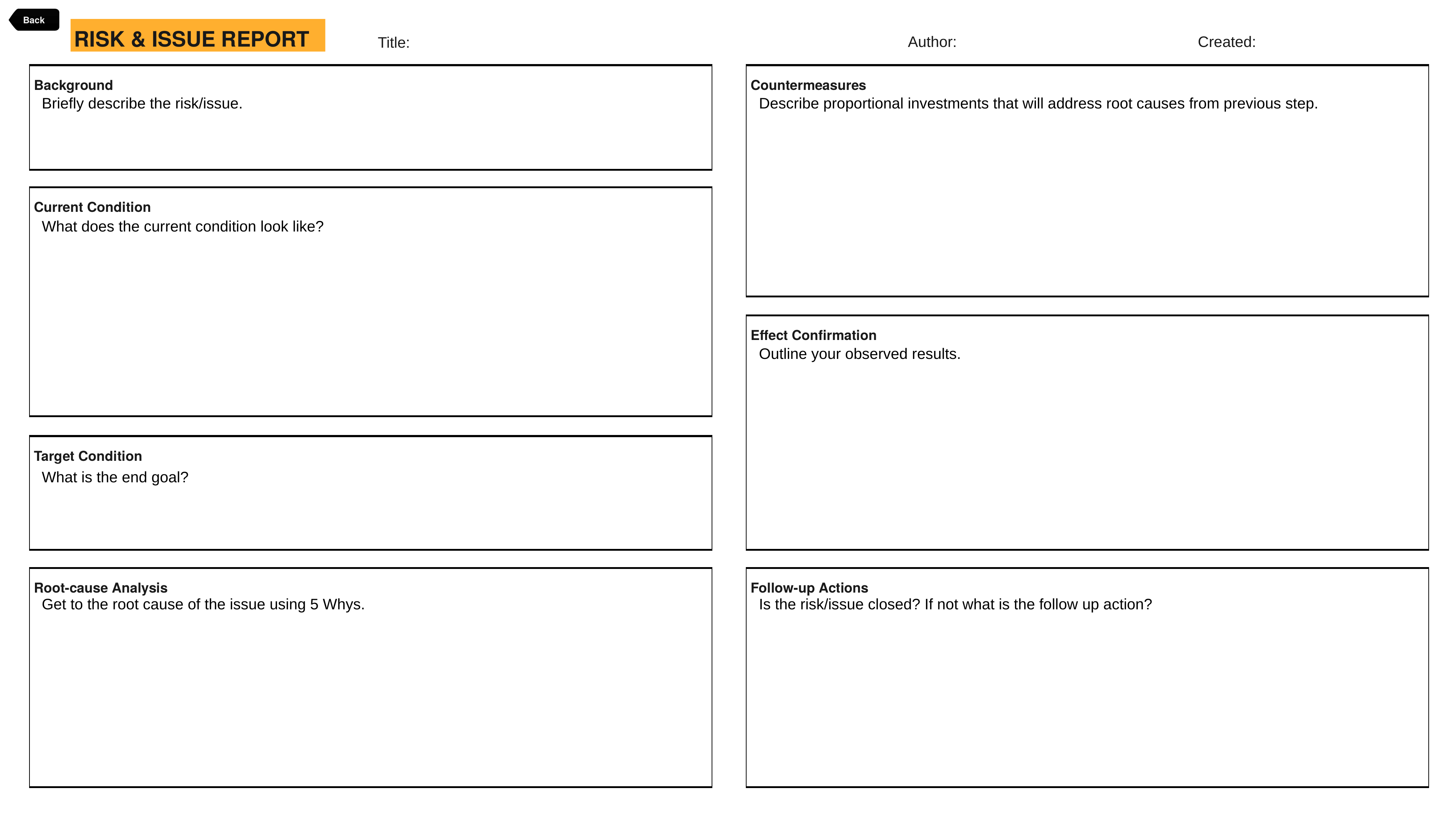

Briefly describe the risk/issue.
Describe proportional investments that will address root causes from previous step.
What does the current condition look like?
Outline your observed results.
What is the end goal?
Get to the root cause of the issue using 5 Whys.
Is the risk/issue closed? If not what is the follow up action?